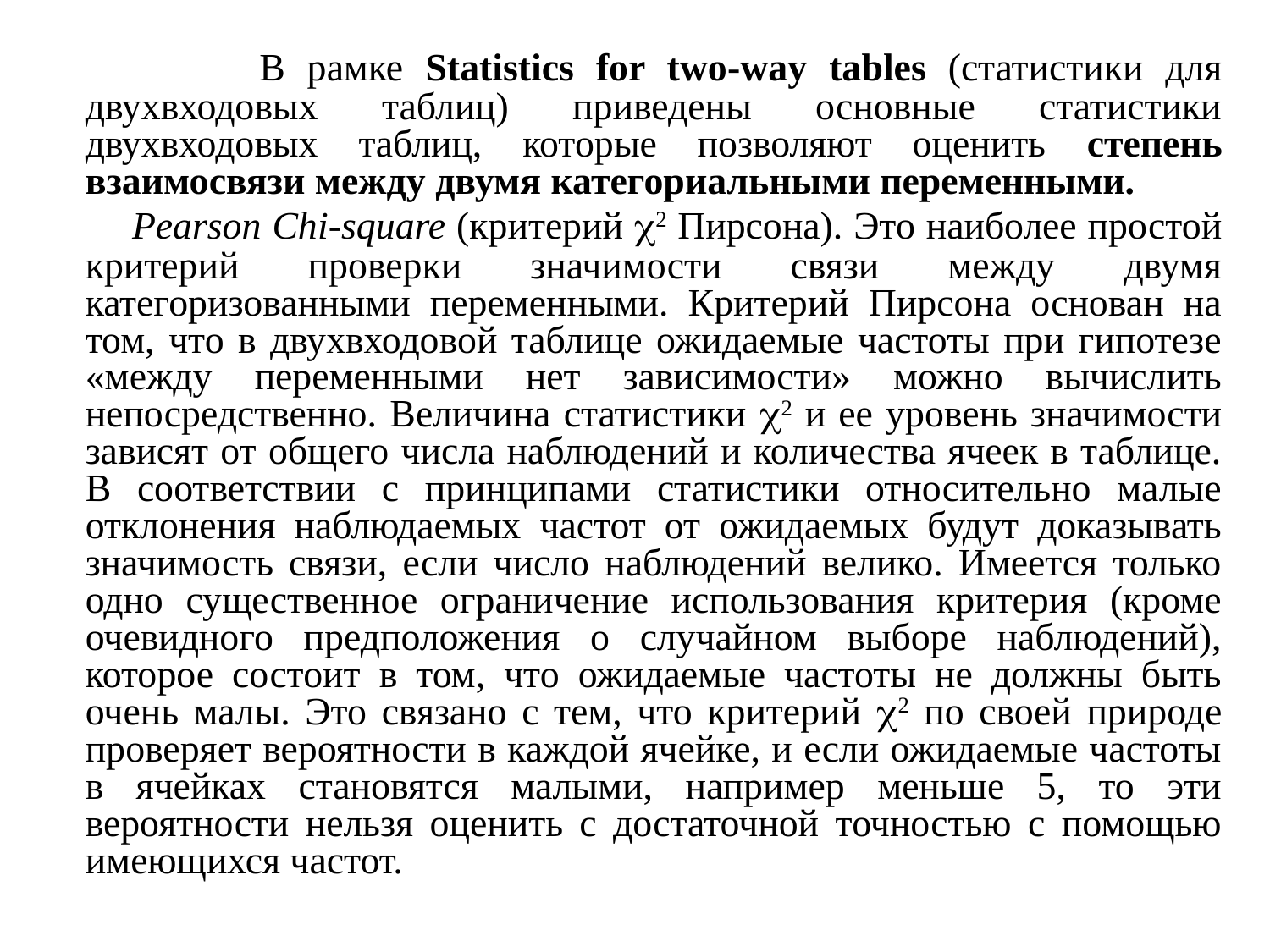

В рамке Statistics for two-way tables (статистики для двухвходовых таблиц) приведены основные статистики двухвходовых таблиц, которые позволяют оценить степень взаимосвязи между двумя категориальными переменными.
       Pearson Chi-square (критерий χ2 Пирсона). Это наиболее простой критерий проверки значимости связи между двумя категоризованными переменными. Критерий Пирсона основан на том, что в двухвходовой таблице ожидаемые частоты при гипотезе «между переменными нет зависимости» можно вычислить непосредственно. Величина статистики χ2 и ее уровень значимости зависят от общего числа наблюдений и количества ячеек в таблице. В соответствии с принципами статистики относительно малые отклонения наблюдаемых частот от ожидаемых будут доказывать значимость связи, если число наблюдений велико. Имеется только одно существенное ограничение использования критерия (кроме очевидного предположения о случайном выборе наблюдений), которое состоит в том, что ожидаемые частоты не должны быть очень малы. Это связано с тем, что критерий χ2 по своей природе проверяет вероятности в каждой ячейке, и если ожидаемые частоты в ячейках становятся малыми, например меньше 5, то эти вероятности нельзя оценить с достаточной точностью с помощью имеющихся частот.